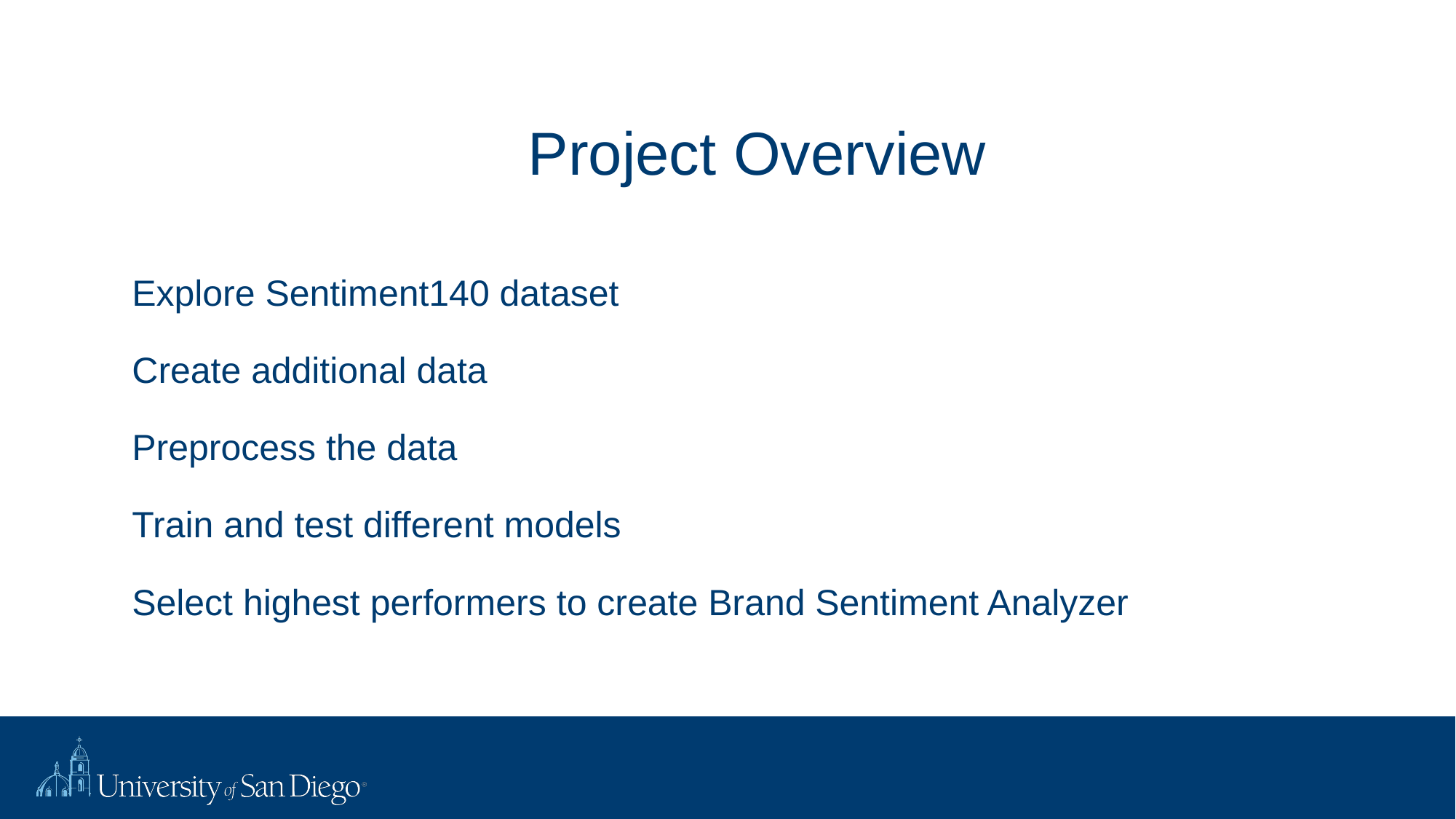

# Project Overview
Explore Sentiment140 dataset
Create additional data
Preprocess the data
Train and test different models
Select highest performers to create Brand Sentiment Analyzer